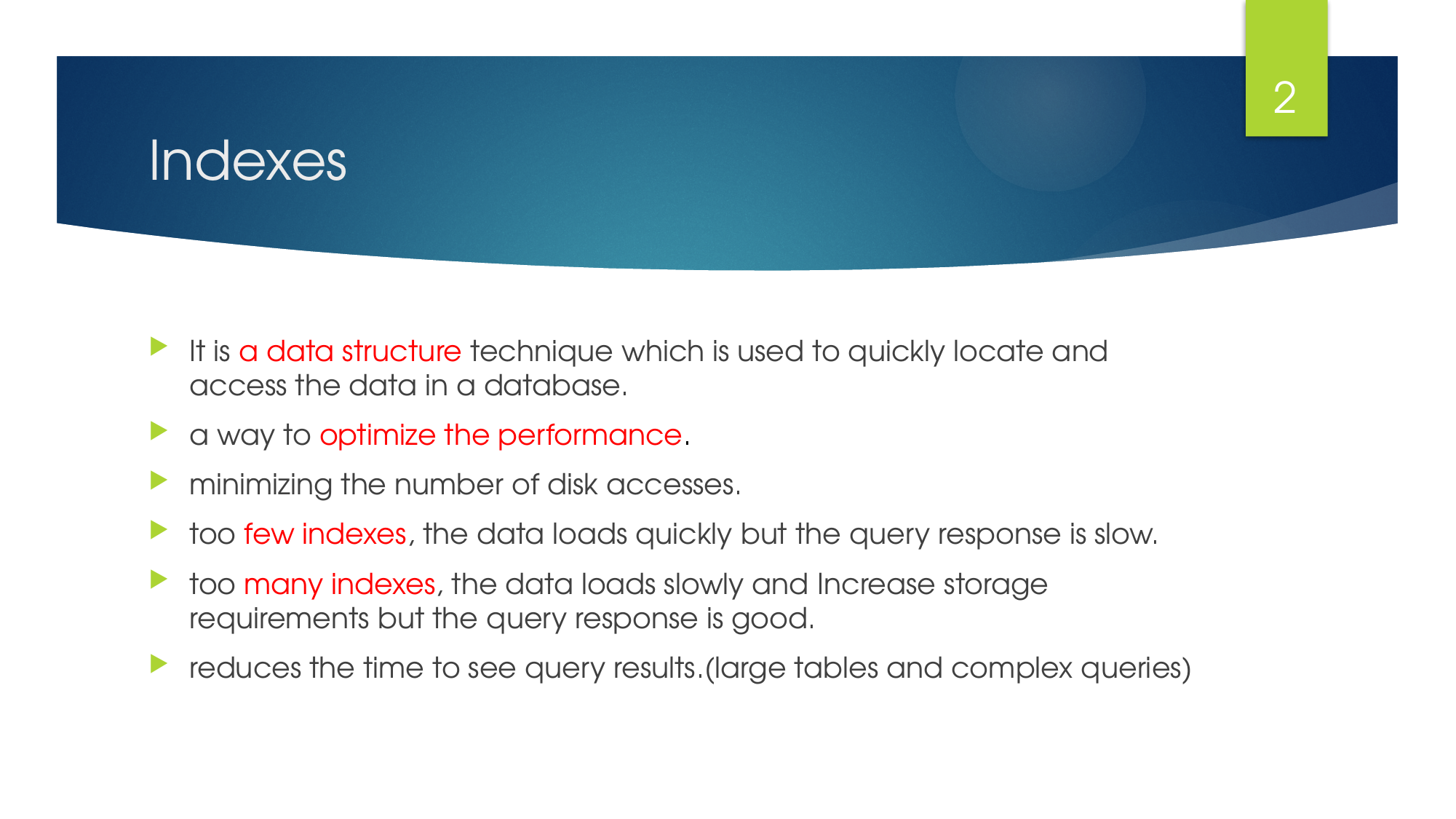

2
# Indexes
It is a data structure technique which is used to quickly locate and access the data in a database.
a way to optimize the performance.
minimizing the number of disk accesses.
too few indexes, the data loads quickly but the query response is slow.
too many indexes, the data loads slowly and Increase storage requirements but the query response is good.
reduces the time to see query results.(large tables and complex queries)